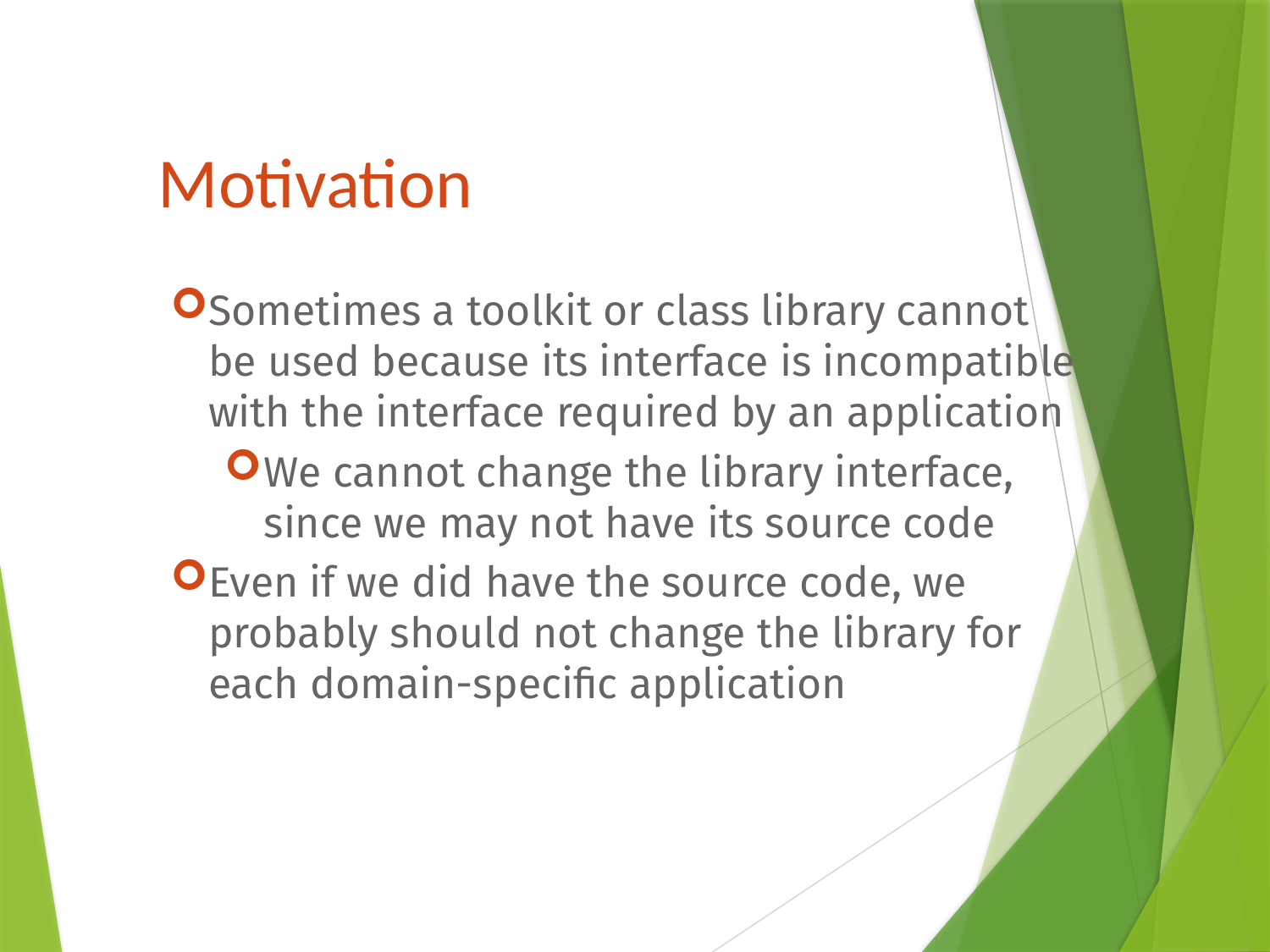

slide 3
Motivation
Sometimes a toolkit or class library cannot be used because its interface is incompatible with the interface required by an application
We cannot change the library interface, since we may not have its source code
Even if we did have the source code, we probably should not change the library for each domain-specific application